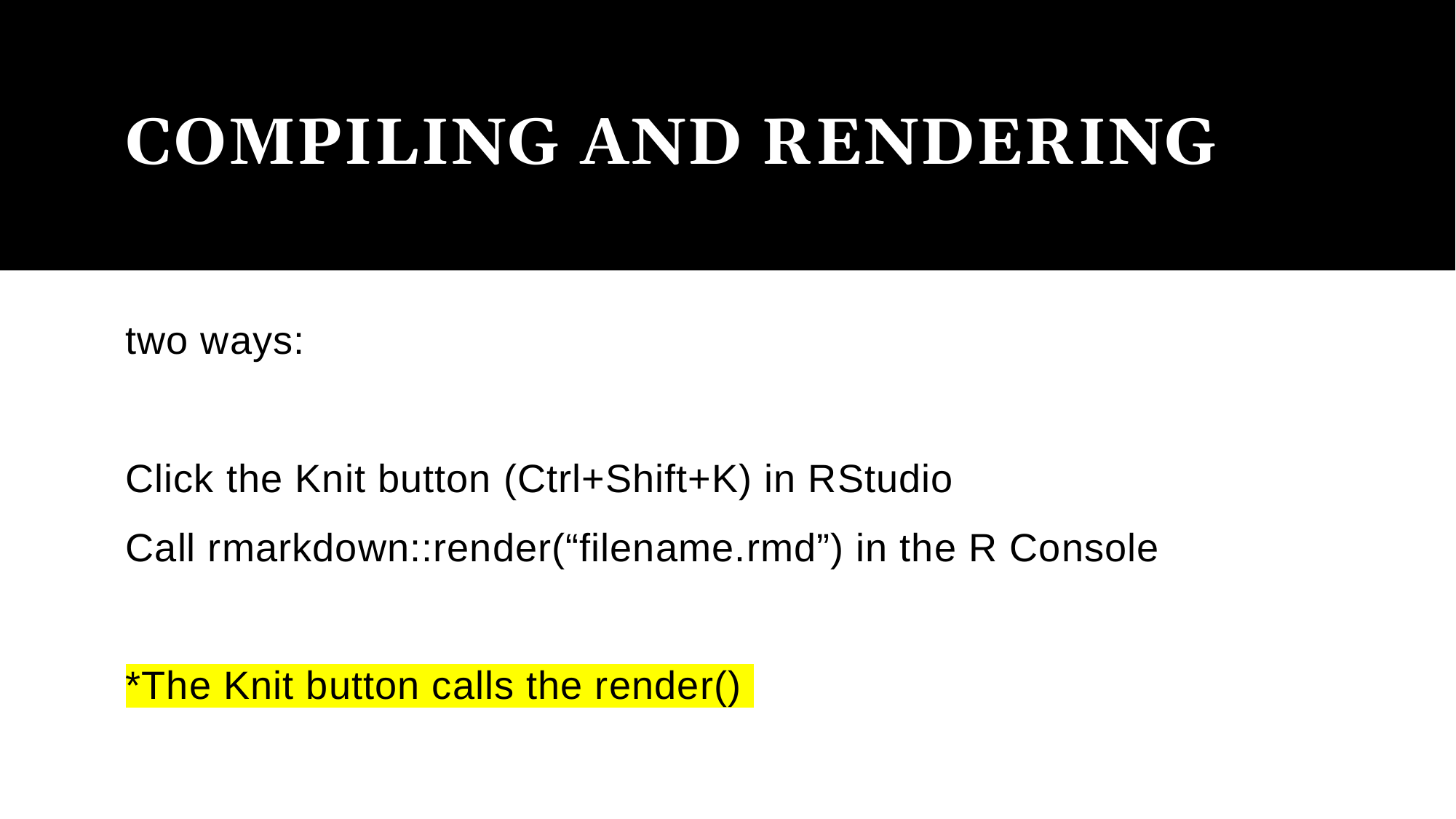

# Compiling and rendering
two ways:

Click the Knit button (Ctrl+Shift+K) in RStudio
Call rmarkdown::render(“filename.rmd”) in the R Console

*The Knit button calls the render()